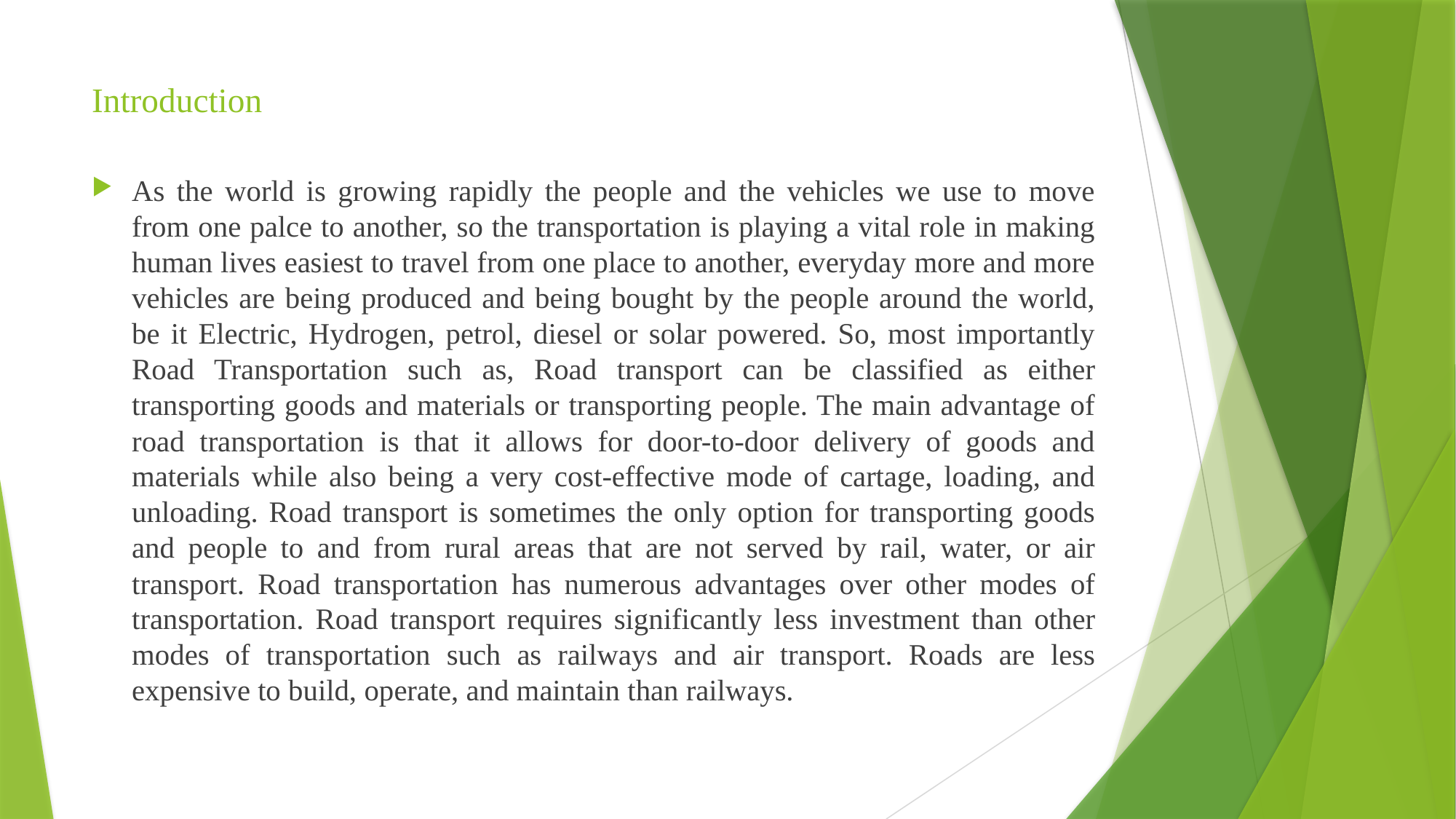

# Introduction
As the world is growing rapidly the people and the vehicles we use to move from one palce to another, so the transportation is playing a vital role in making human lives easiest to travel from one place to another, everyday more and more vehicles are being produced and being bought by the people around the world, be it Electric, Hydrogen, petrol, diesel or solar powered. So, most importantly Road Transportation such as, Road transport can be classified as either transporting goods and materials or transporting people. The main advantage of road transportation is that it allows for door-to-door delivery of goods and materials while also being a very cost-effective mode of cartage, loading, and unloading. Road transport is sometimes the only option for transporting goods and people to and from rural areas that are not served by rail, water, or air transport. Road transportation has numerous advantages over other modes of transportation. Road transport requires significantly less investment than other modes of transportation such as railways and air transport. Roads are less expensive to build, operate, and maintain than railways.